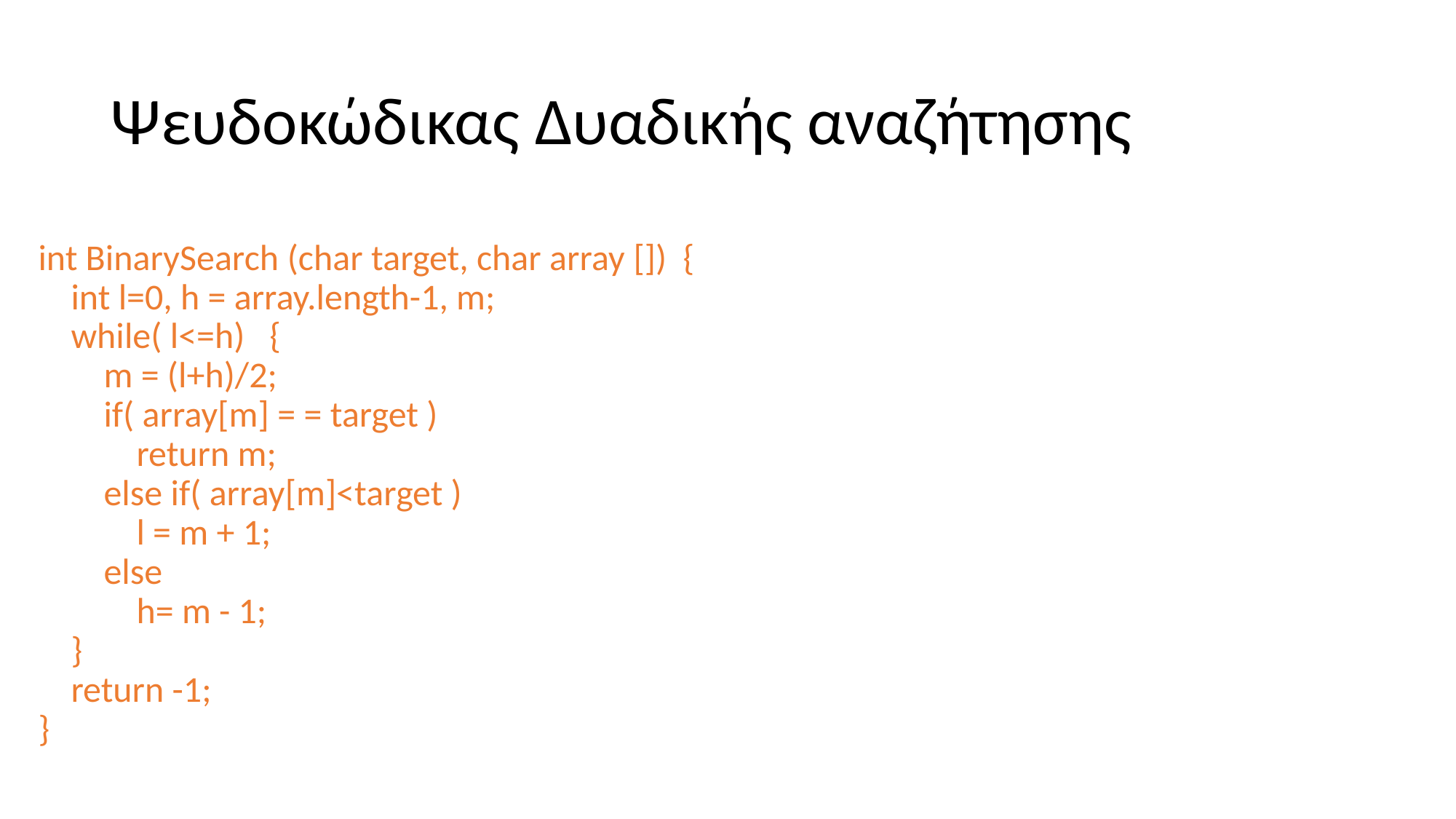

# Ψευδοκώδικας Δυαδικής αναζήτησης
	int BinarySearch (char target, char array [])  {
    int l=0, h = array.length-1, m;
    while( l<=h)   {
        m = (l+h)/2;
        if( array[m] = = target )
            return m;
        else if( array[m]<target )
            l = m + 1;
        else
            h= m - 1;
    }
    return -1;
}